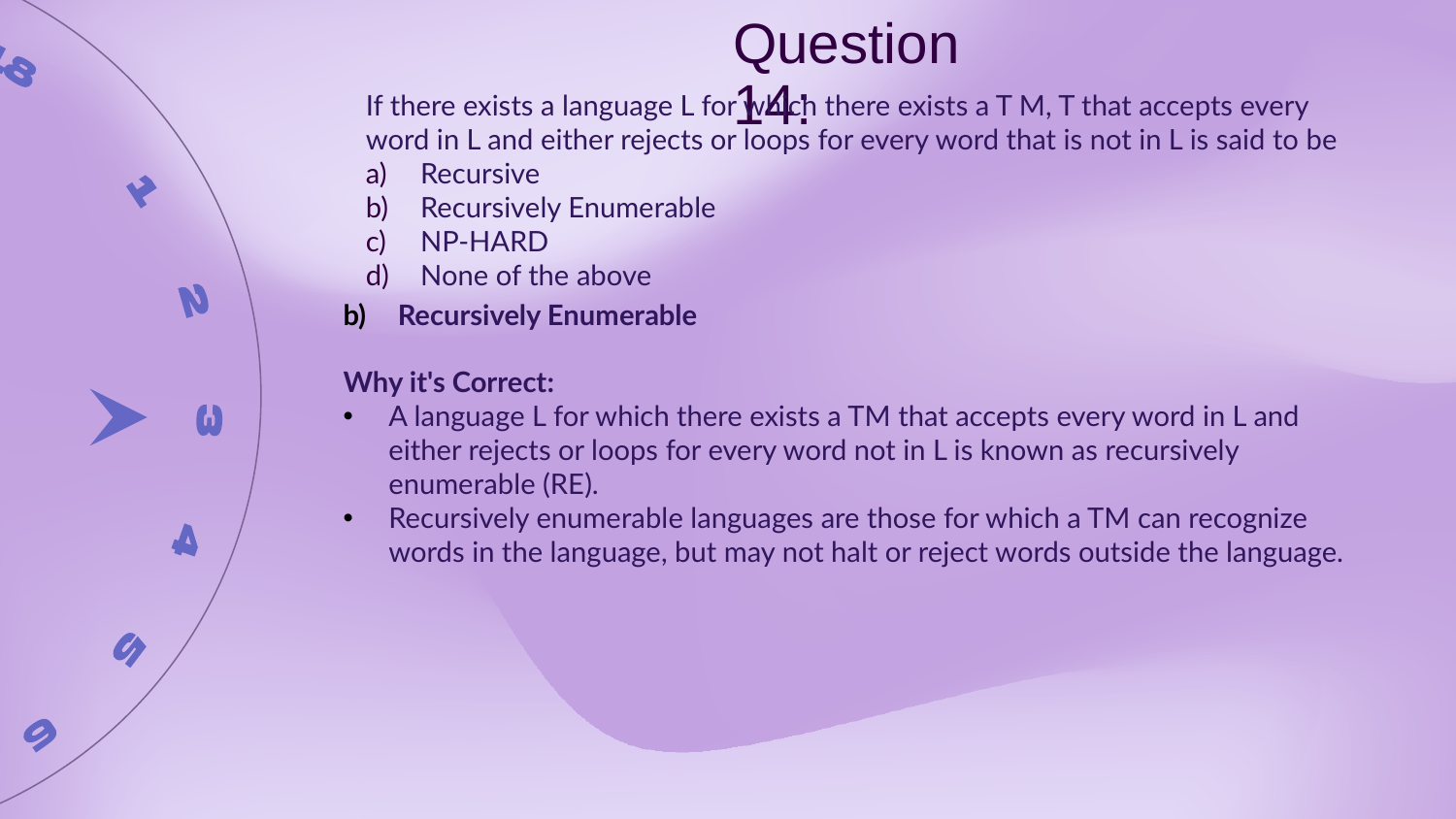

Question 14:

If there exists a language L for which there exists a T M, T that accepts every word in L and either rejects or loops for every word that is not in L is said to be
Recursive
Recursively Enumerable
NP-HARD
None of the above

Recursively Enumerable

Why it's Correct:
A language L for which there exists a TM that accepts every word in L and either rejects or loops for every word not in L is known as recursively enumerable (RE).
Recursively enumerable languages are those for which a TM can recognize words in the language, but may not halt or reject words outside the language.